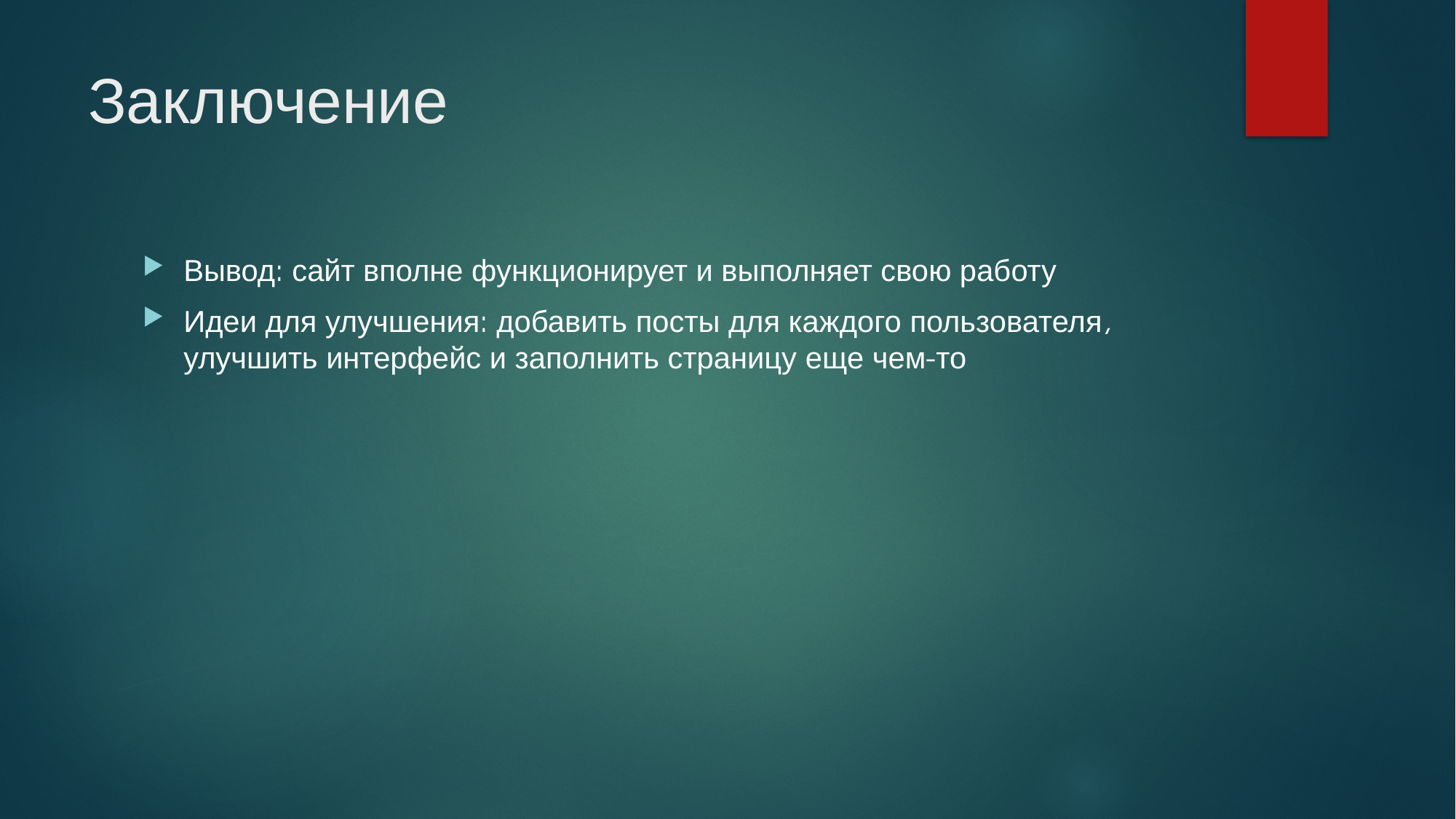

# Заключение
Вывод: сайт вполне функционирует и выполняет свою работу
Идеи для улучшения: добавить посты для каждого пользователя, улучшить интерфейс и заполнить страницу еще чем-то